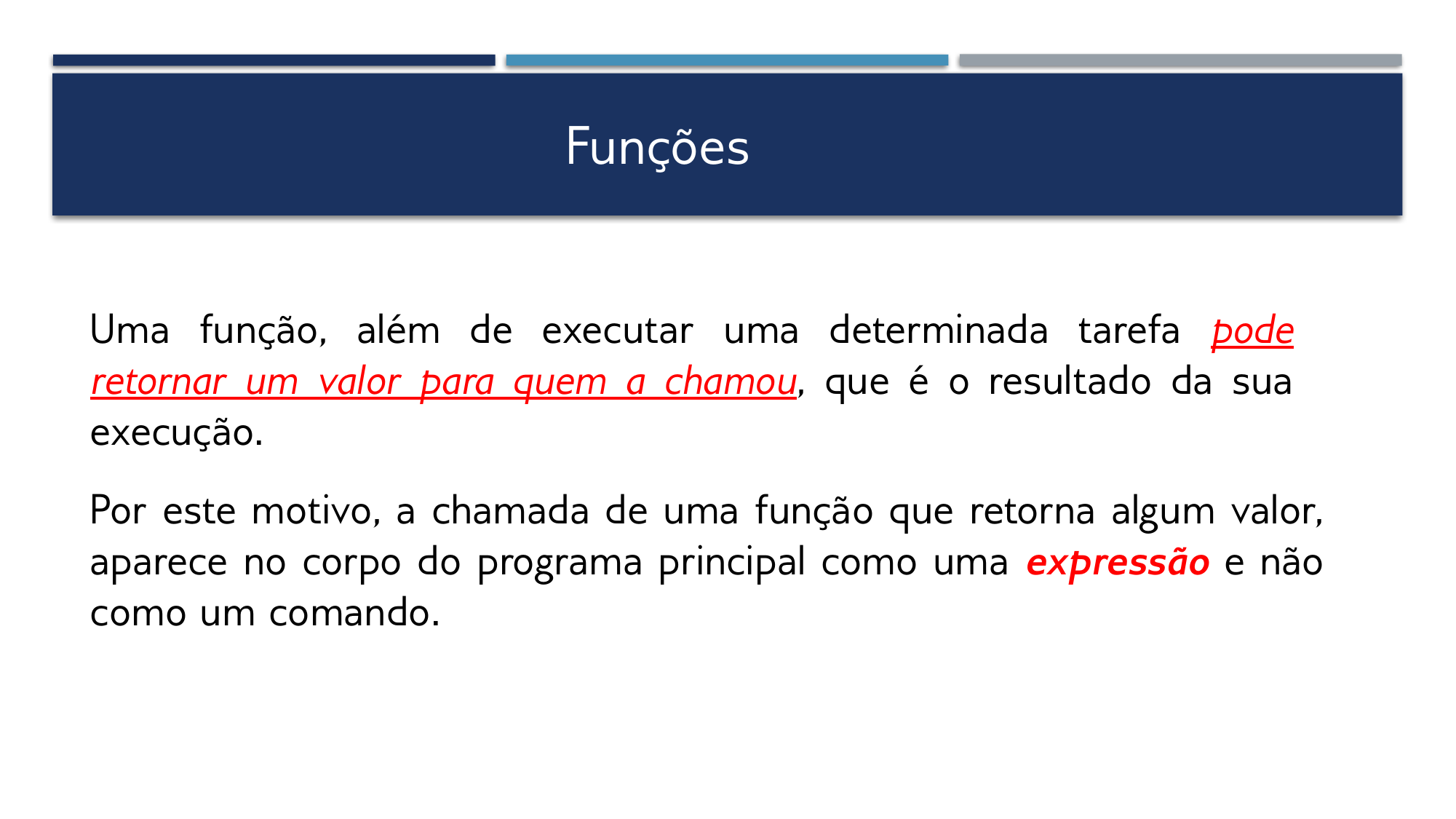

Funções
Uma função, além de executar uma determinada tarefa pode retornar um valor para quem a chamou, que é o resultado da sua execução.
Por este motivo, a chamada de uma função que retorna algum valor, aparece no corpo do programa principal como uma expressão e não como um comando.